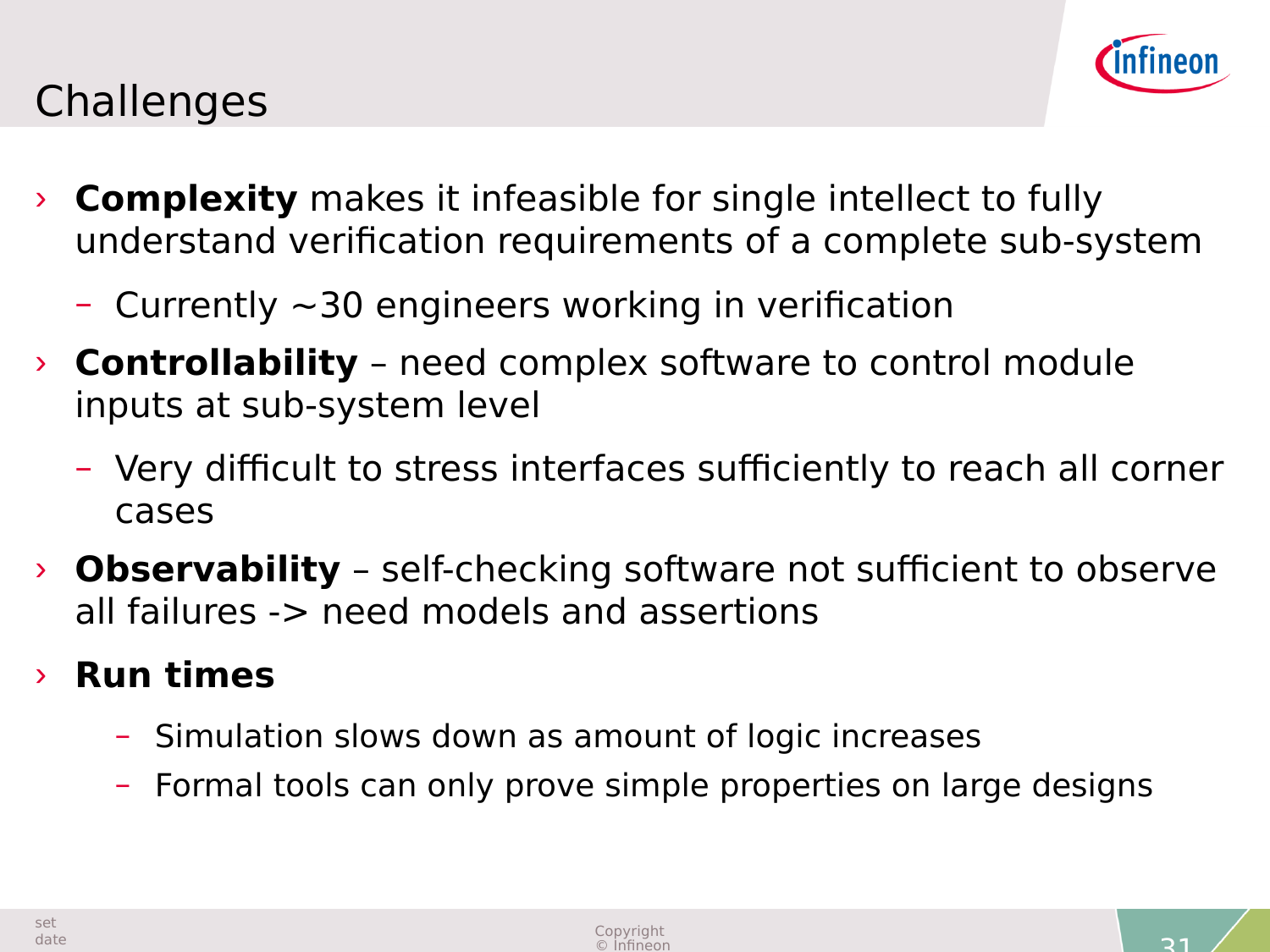

# Challenges
Complexity makes it infeasible for single intellect to fully understand verification requirements of a complete sub-system
Currently ~30 engineers working in verification
Controllability – need complex software to control module inputs at sub-system level
Very difficult to stress interfaces sufficiently to reach all corner cases
Observability – self-checking software not sufficient to observe all failures -> need models and assertions
Run times
Simulation slows down as amount of logic increases
Formal tools can only prove simple properties on large designs
 31
set date
Copyright © Infineon Technologies AG 2015. All rights reserved.